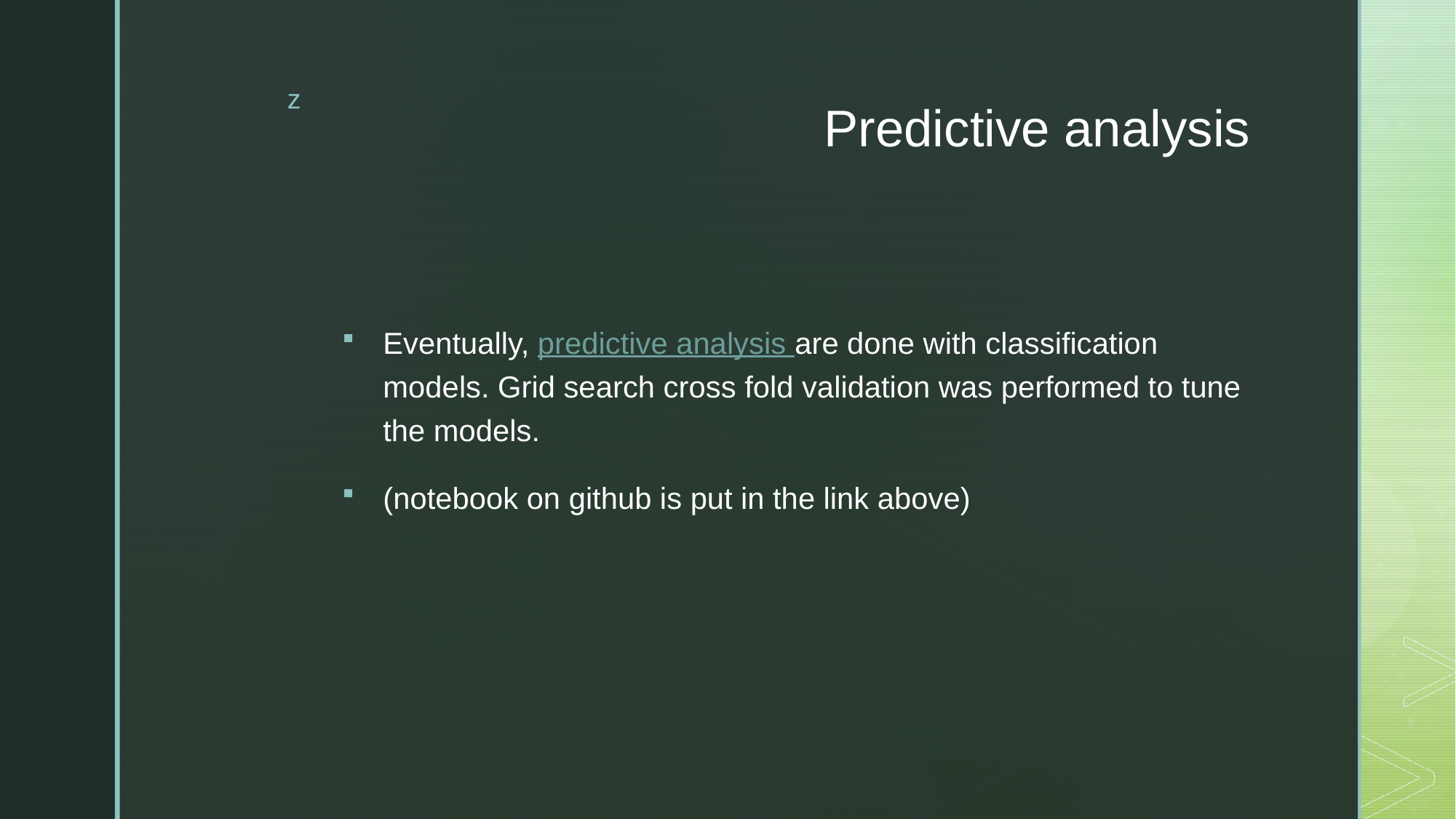

# Predictive analysis
Eventually, predictive analysis are done with classification models. Grid search cross fold validation was performed to tune the models.
(notebook on github is put in the link above)